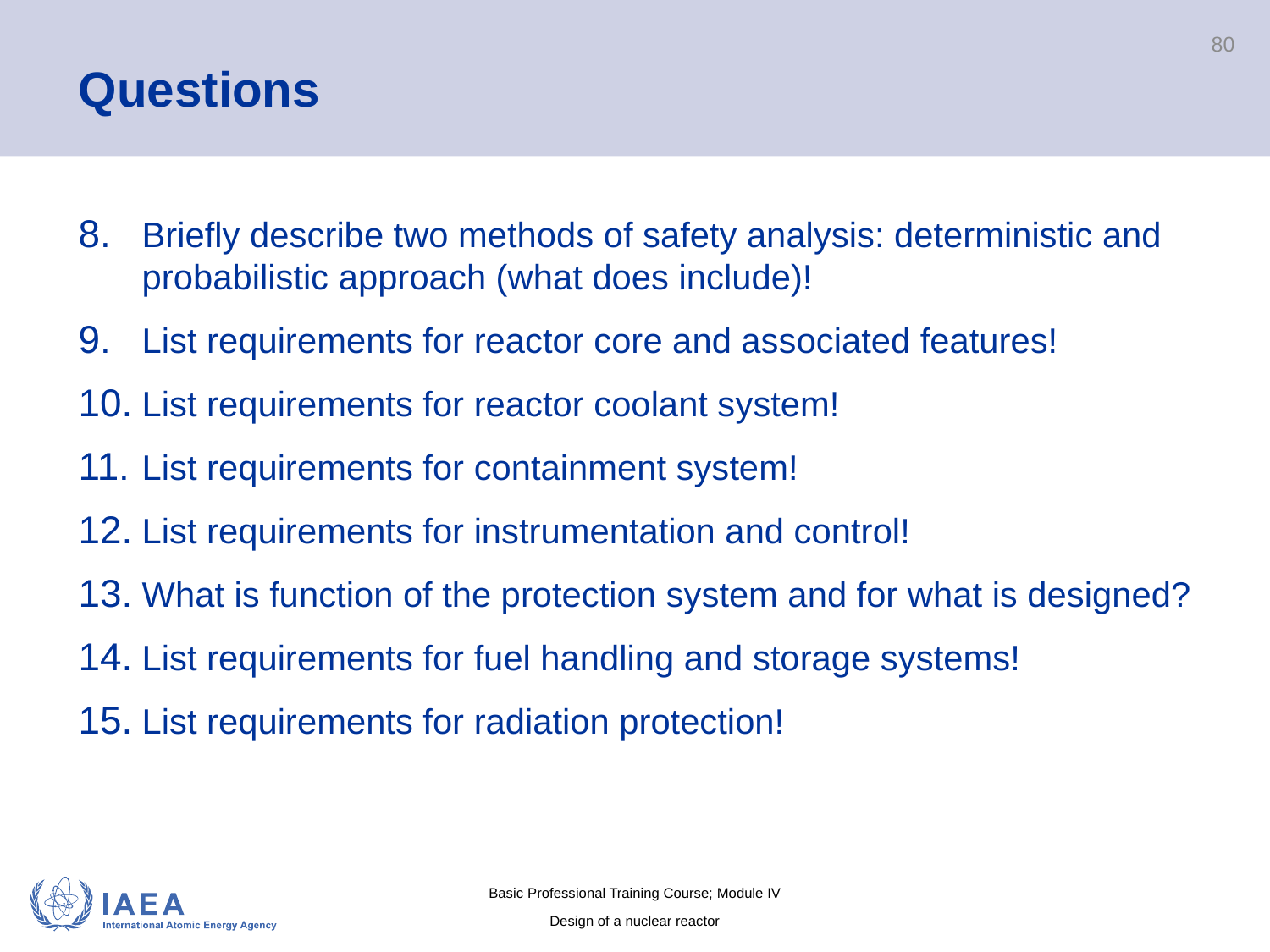

# Questions
80
Briefly describe two methods of safety analysis: deterministic and probabilistic approach (what does include)!
List requirements for reactor core and associated features!
List requirements for reactor coolant system!
List requirements for containment system!
List requirements for instrumentation and control!
What is function of the protection system and for what is designed?
List requirements for fuel handling and storage systems!
List requirements for radiation protection!